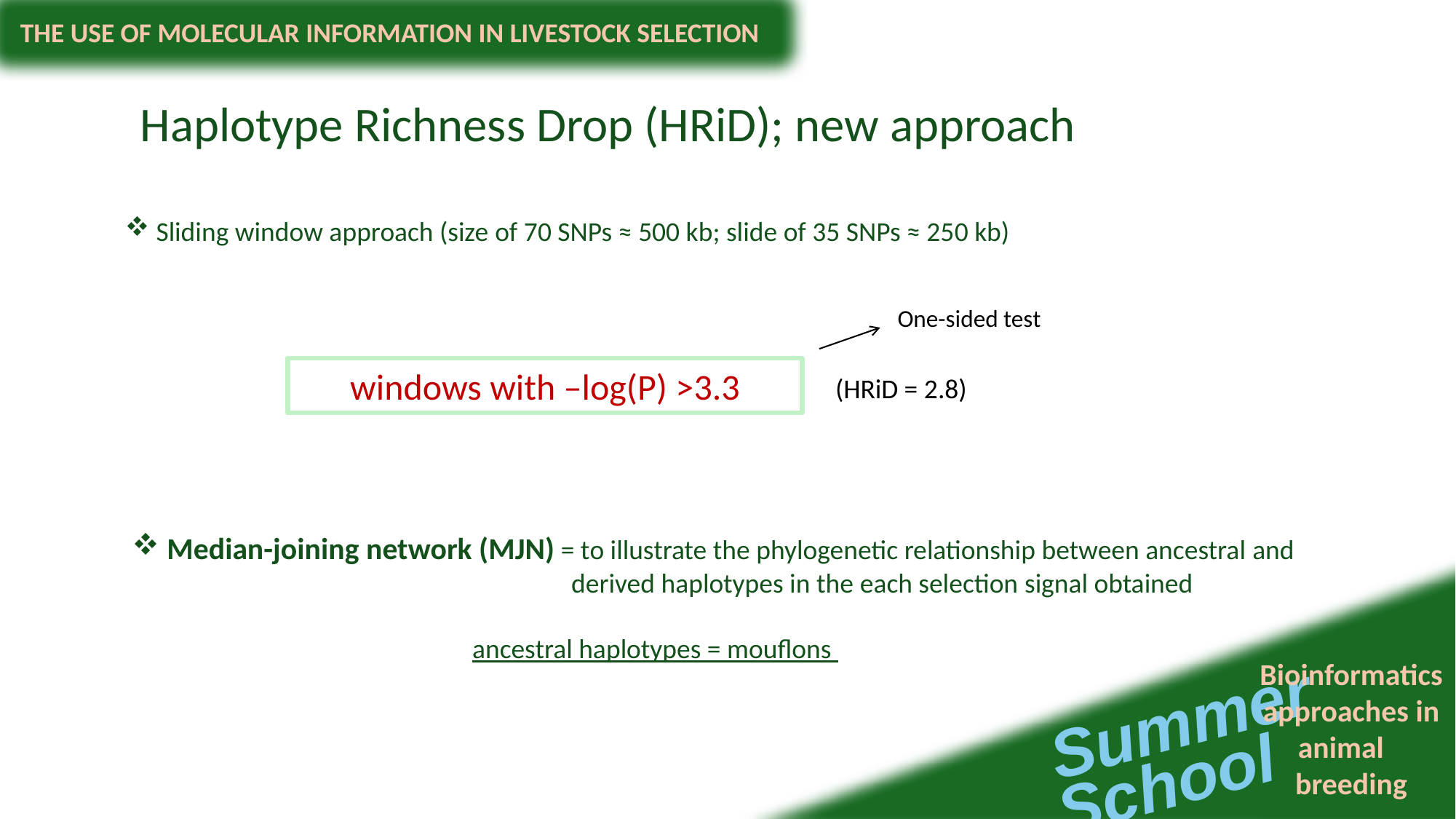

Haplotype Richness Drop (HRiD); new approach
 Sliding window approach (size of 70 SNPs ≈ 500 kb; slide of 35 SNPs ≈ 250 kb)
One-sided test
windows with –log(P) >3.3
(HRiD = 2.8)
 Median-joining network (MJN) = to illustrate the phylogenetic relationship between ancestral and
                                                                       derived haplotypes in the each selection signal obtained

                                                       ancestral haplotypes = mouflons